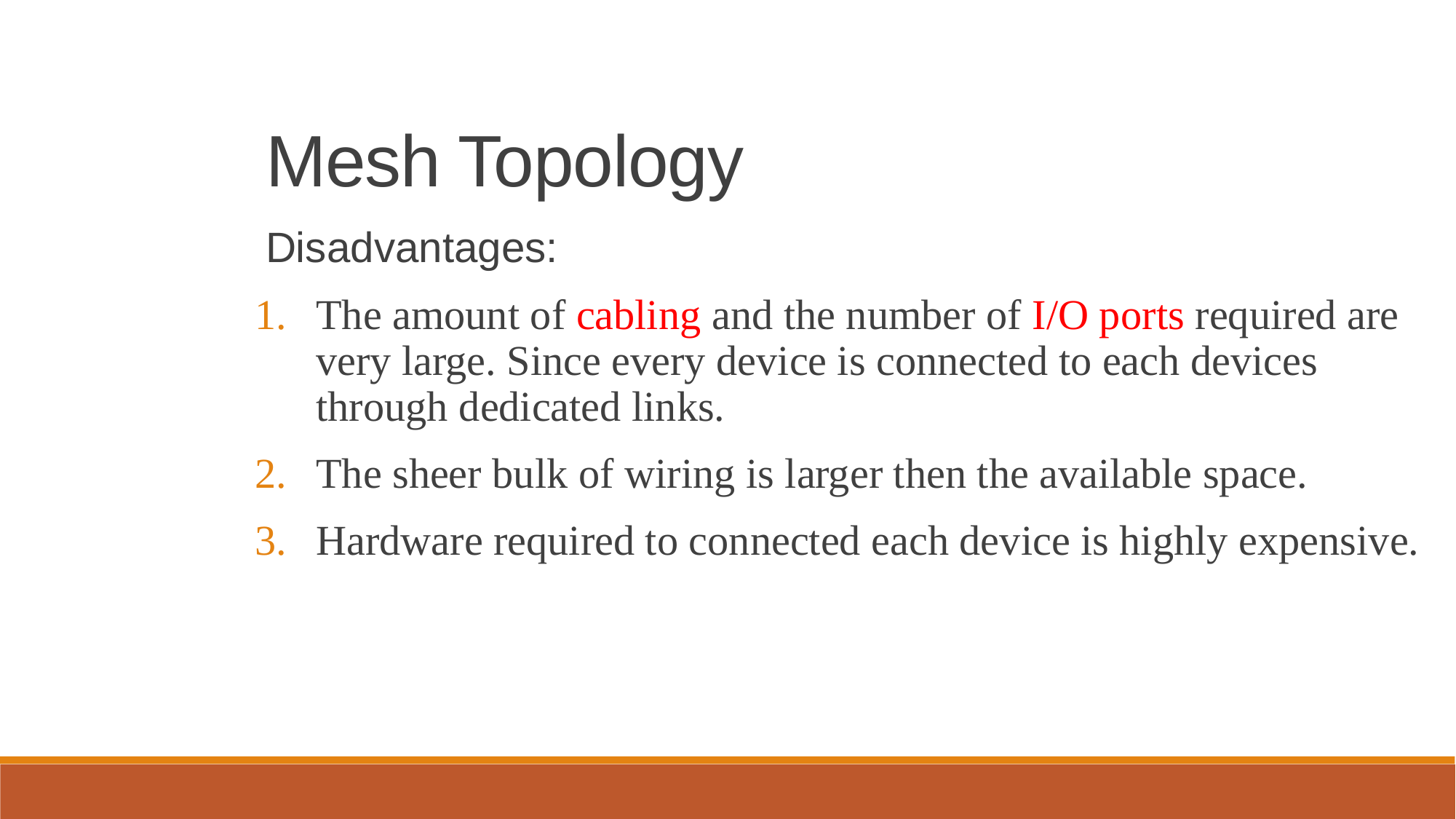

Mesh Topology
Disadvantages:
The amount of cabling and the number of I/O ports required are very large. Since every device is connected to each devices through dedicated links.
The sheer bulk of wiring is larger then the available space.
Hardware required to connected each device is highly expensive.